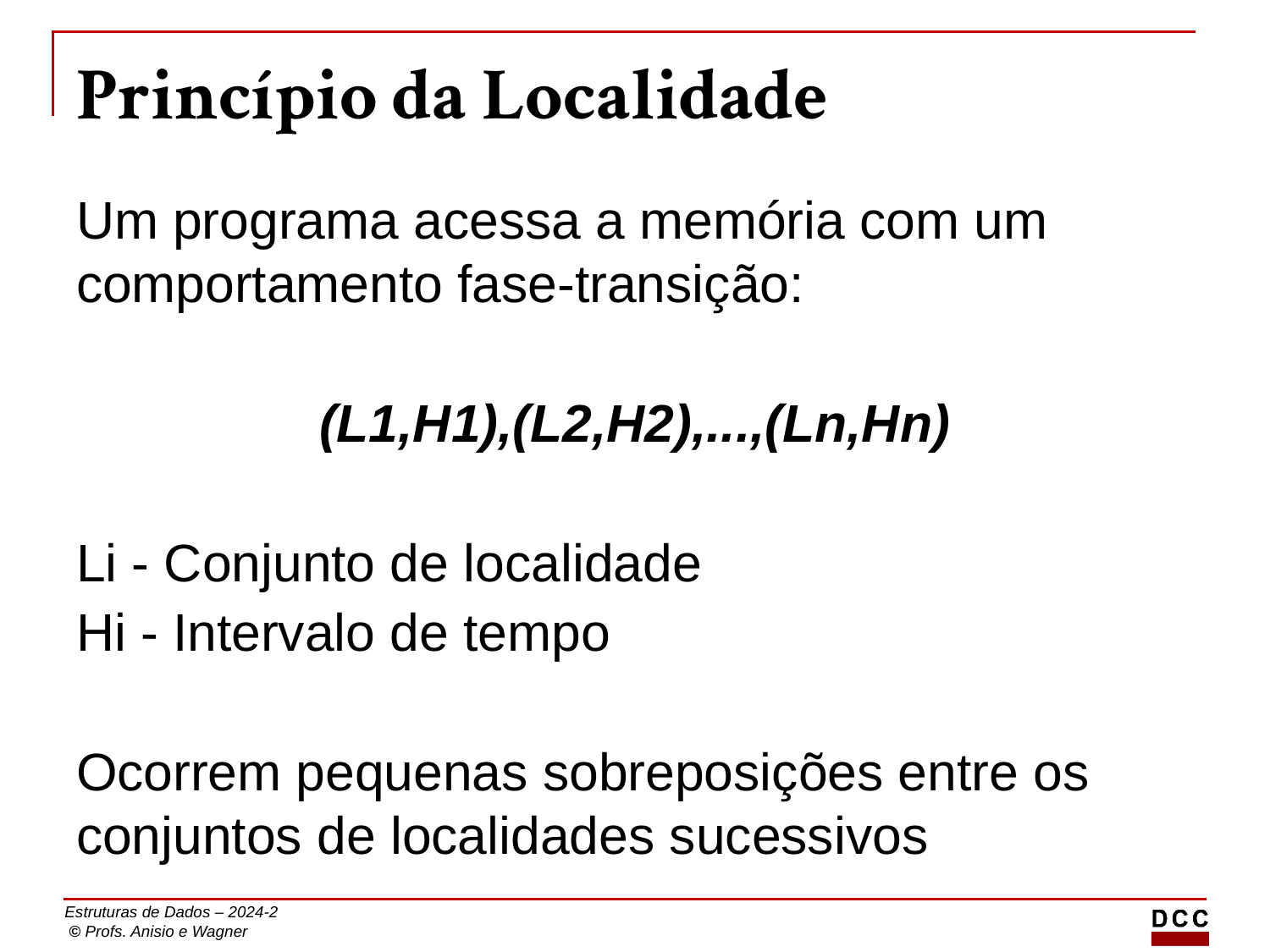

# Princípio da Localidade
Um programa acessa a memória com um comportamento fase-transição:

(L1,H1),(L2,H2),...,(Ln,Hn)

Li - Conjunto de localidade
Hi - Intervalo de tempo

Ocorrem pequenas sobreposições entre os conjuntos de localidades sucessivos